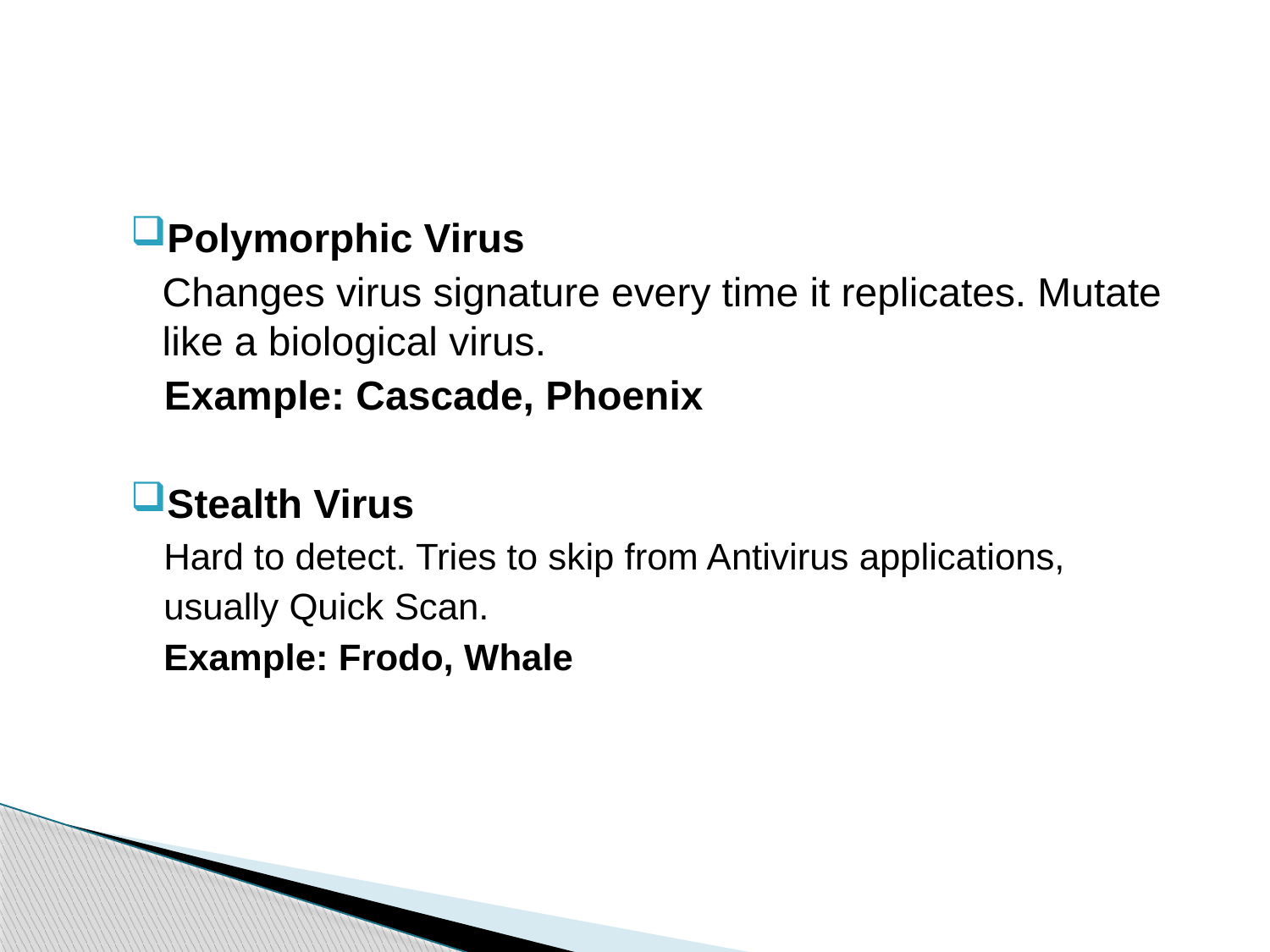

#
Polymorphic Virus
	Changes virus signature every time it replicates. Mutate like a biological virus.
   Example: Cascade, Phoenix

Stealth Virus
Hard to detect. Tries to skip from Antivirus applications,
usually Quick Scan.
Example: Frodo, Whale